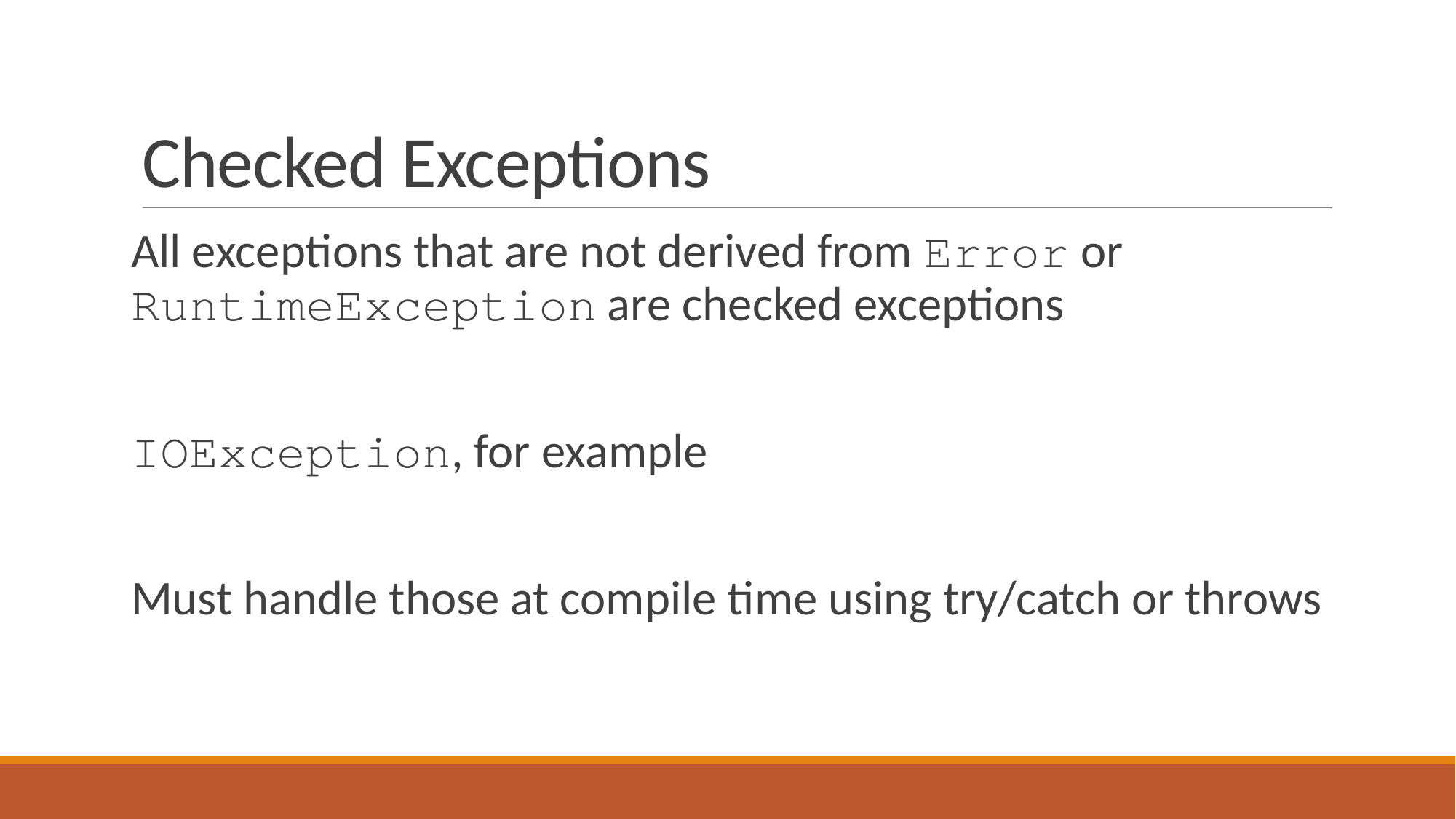

# Checked Exceptions
All exceptions that are not derived from Error or RuntimeException are checked exceptions

IOException, for example

Must handle those at compile time using try/catch or throws